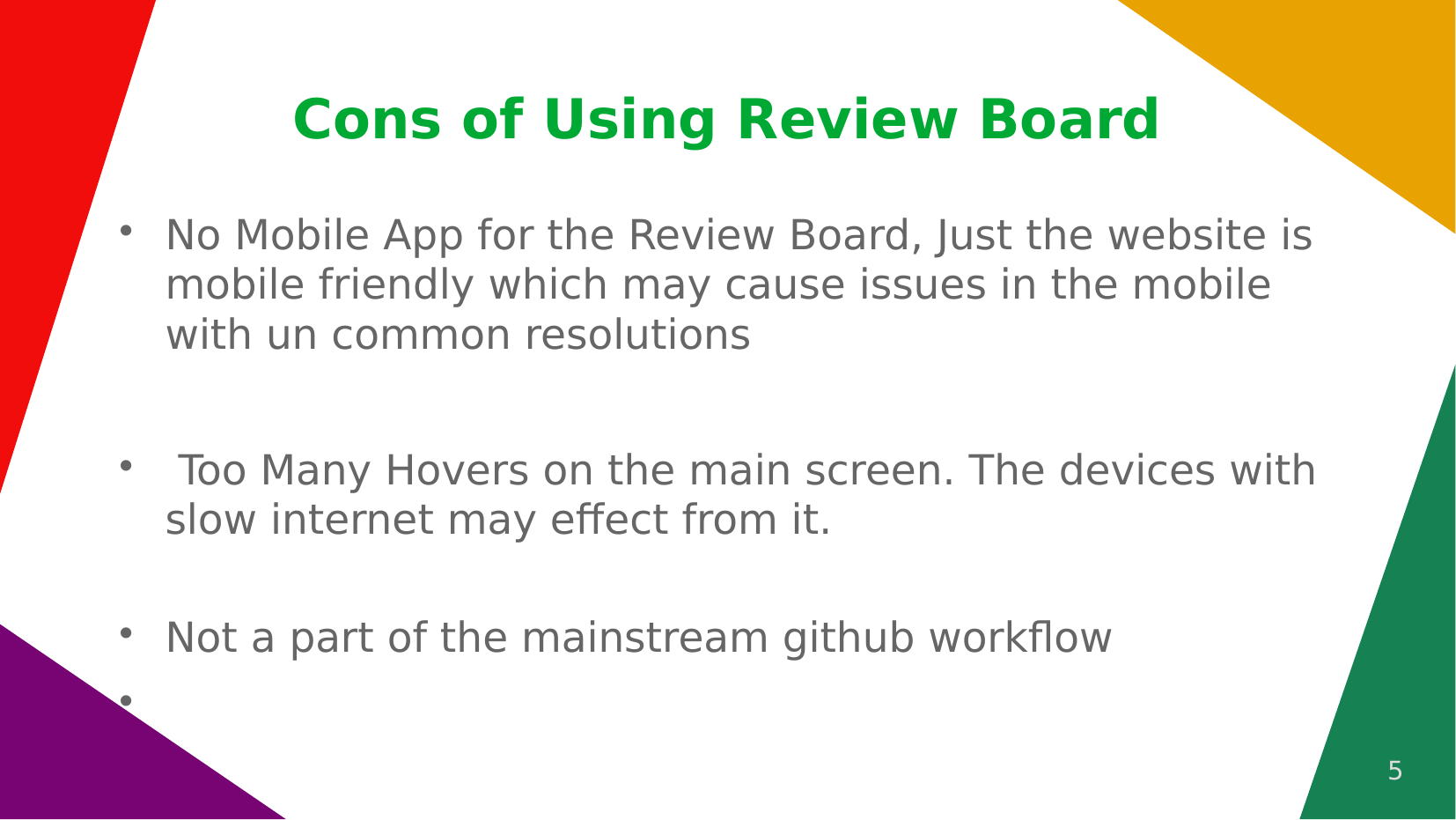

# Cons of Using Review Board
No Mobile App for the Review Board, Just the website is  mobile friendly which may cause issues in the mobile with un common resolutions

 Too Many Hovers on the main screen. The devices with slow internet may effect from it.
Not a part of the mainstream github workflow

5